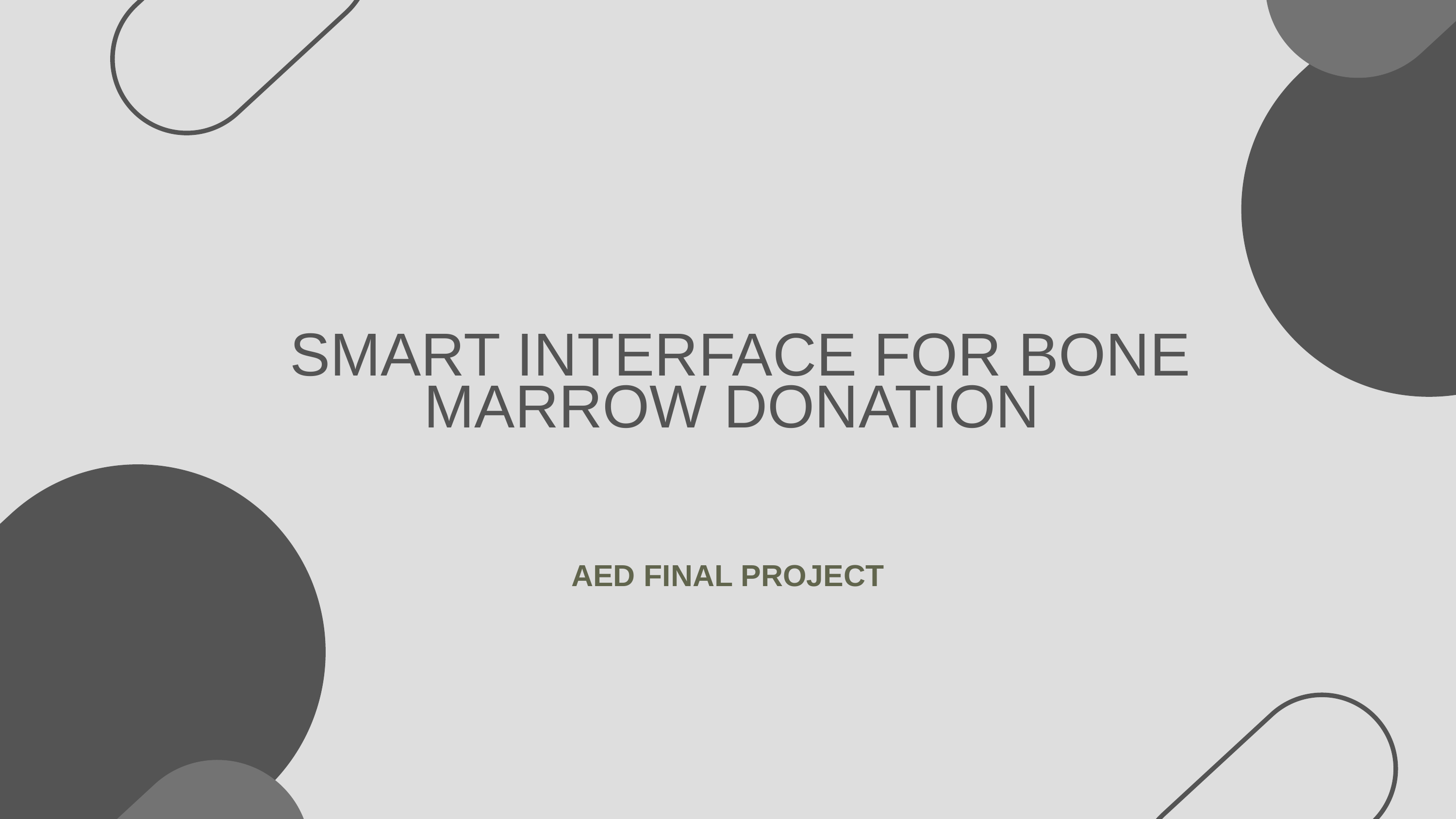

SMART INTERFACE FOR BONE MARROW DONATION

AED FINAL PROJECT